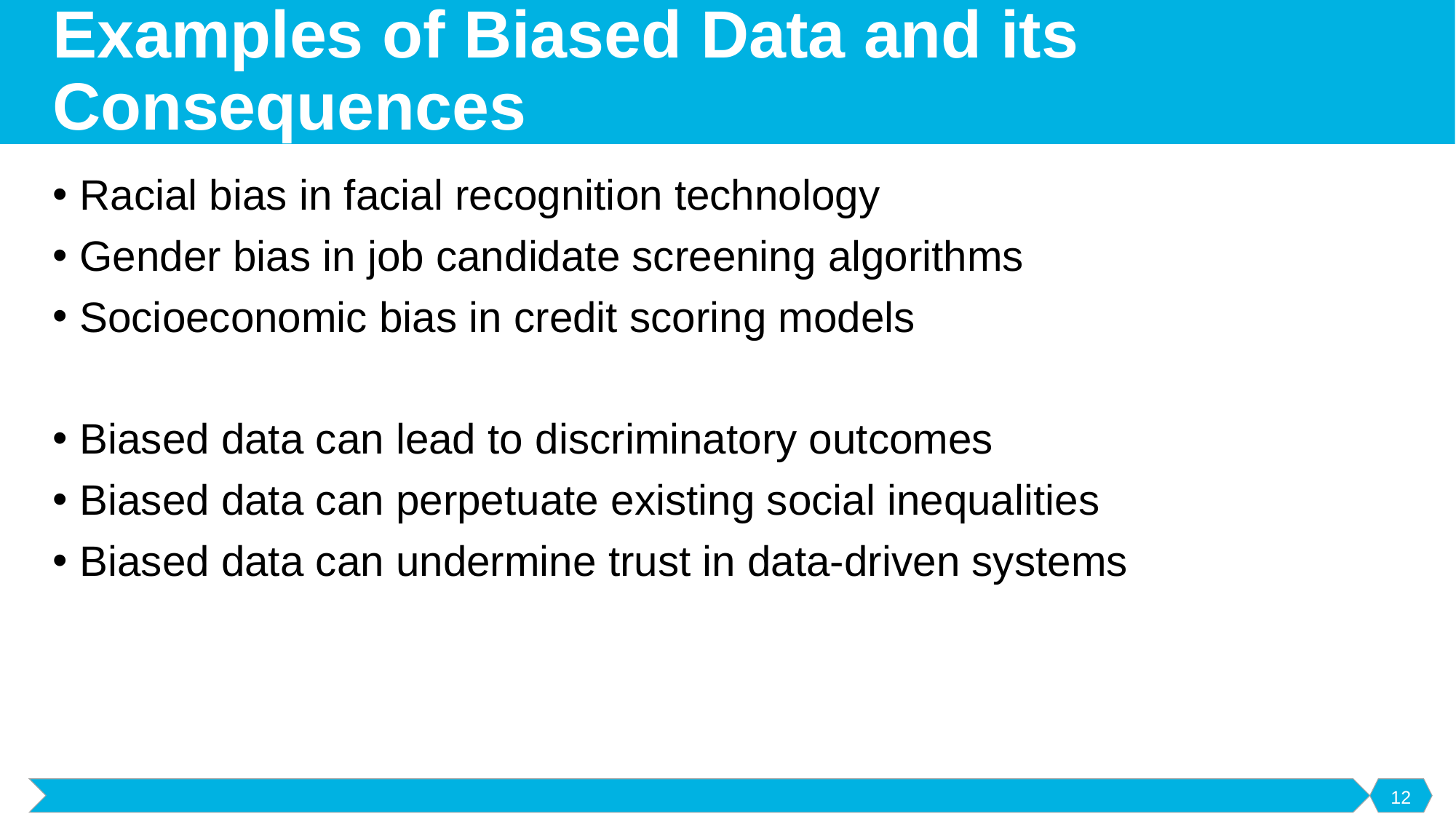

# Examples of Biased Data and its Consequences
Racial bias in facial recognition technology
Gender bias in job candidate screening algorithms
Socioeconomic bias in credit scoring models

Biased data can lead to discriminatory outcomes
Biased data can perpetuate existing social inequalities
Biased data can undermine trust in data-driven systems

12